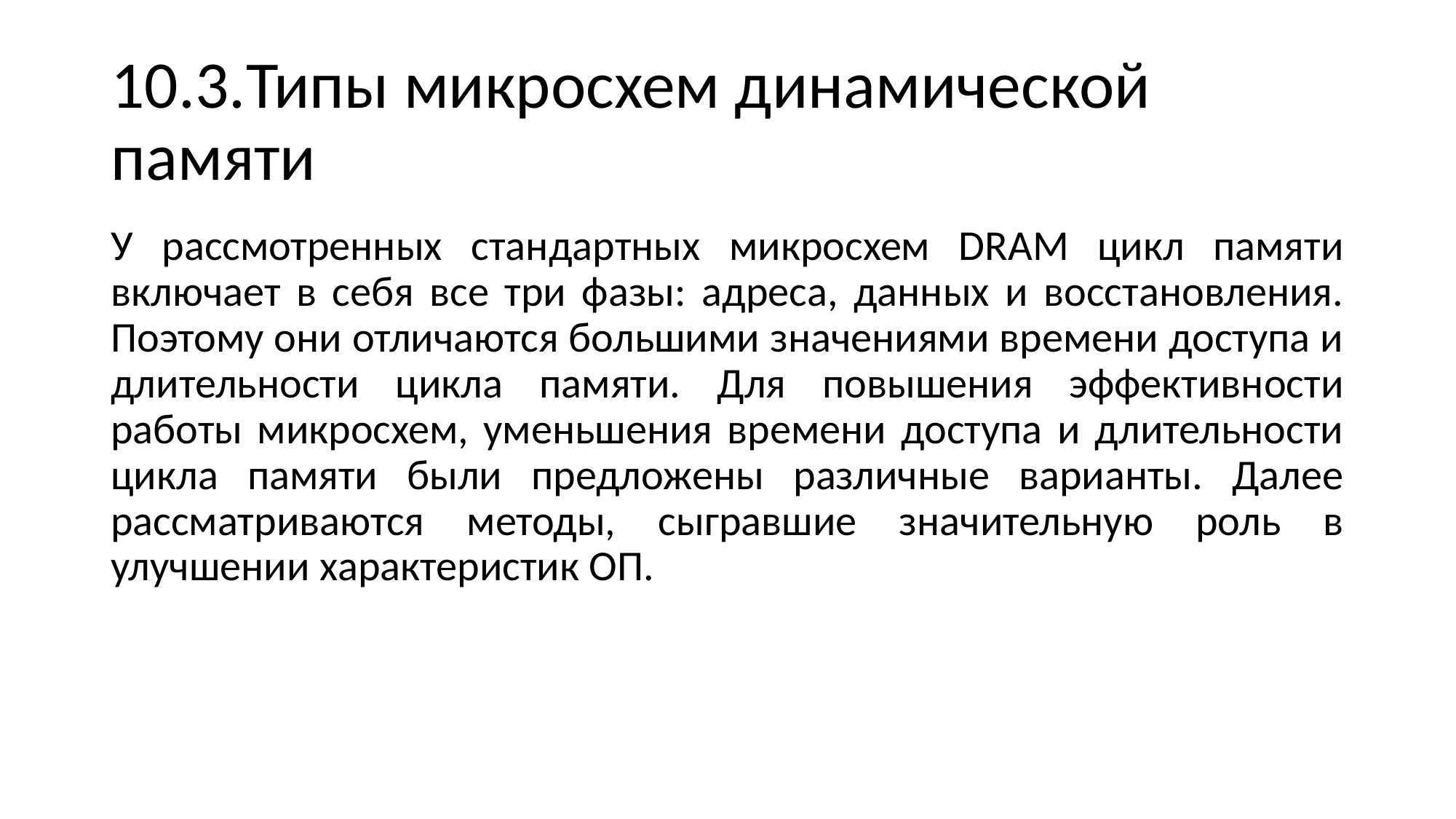

# 10.3.Типы микросхем динамической памяти
У рассмотренных стандартных микросхем DRAM цикл памяти включает в себя все три фазы: адреса, данных и восстановления. Поэтому они отличаются большими значениями времени доступа и длительности цикла памяти. Для повышения эффективности работы микросхем, уменьшения времени доступа и длительности цикла памяти были предложены различные варианты. Далее рассматриваются методы, сыгравшие значительную роль в улучшении характеристик ОП.